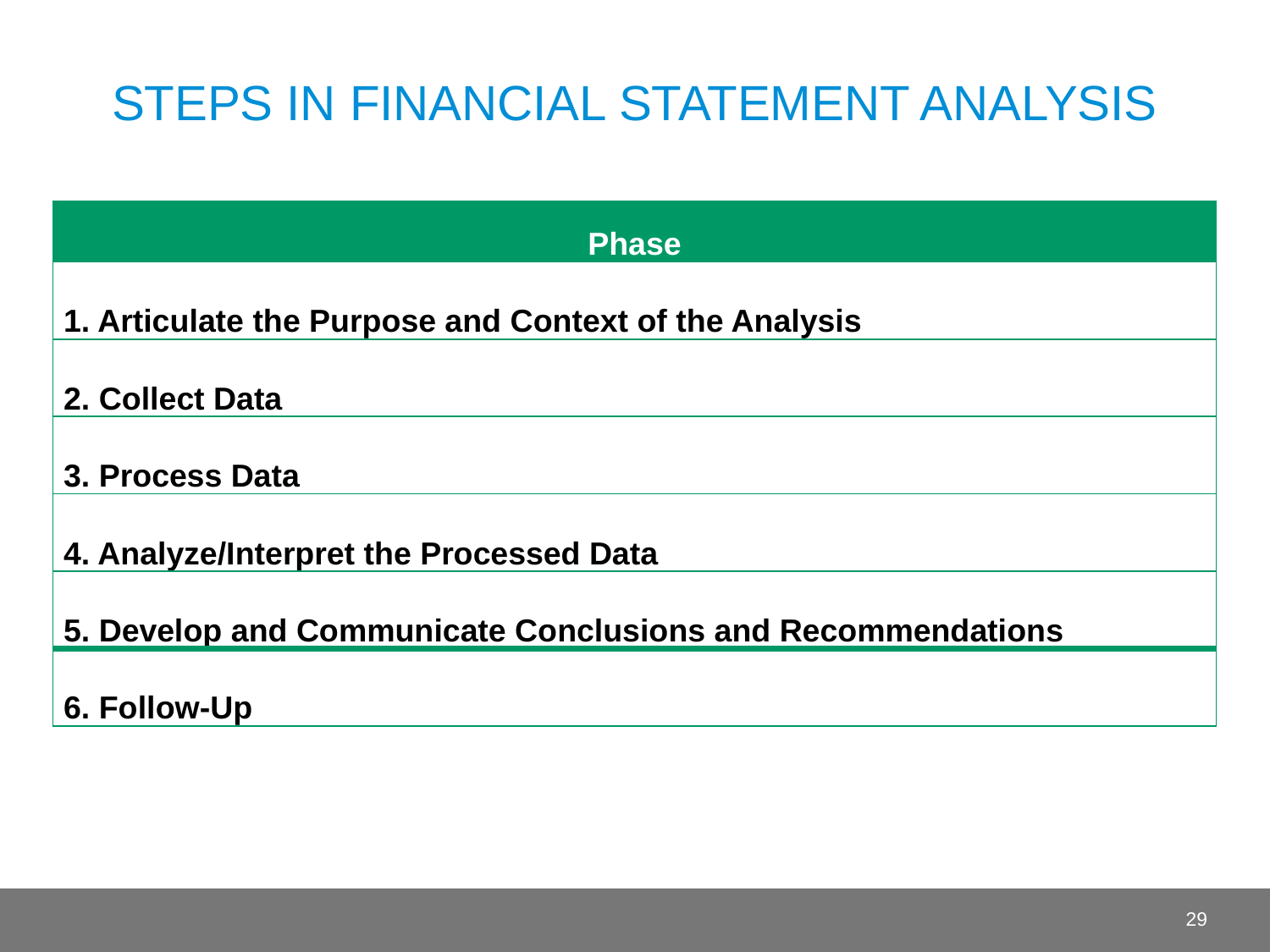

# steps in financial statement analysis
| Phase |
| --- |
| 1. Articulate the Purpose and Context of the Analysis |
| 2. Collect Data |
| 3. Process Data |
| 4. Analyze/Interpret the Processed Data |
| 5. Develop and Communicate Conclusions and Recommendations |
| 6. Follow-Up |
29